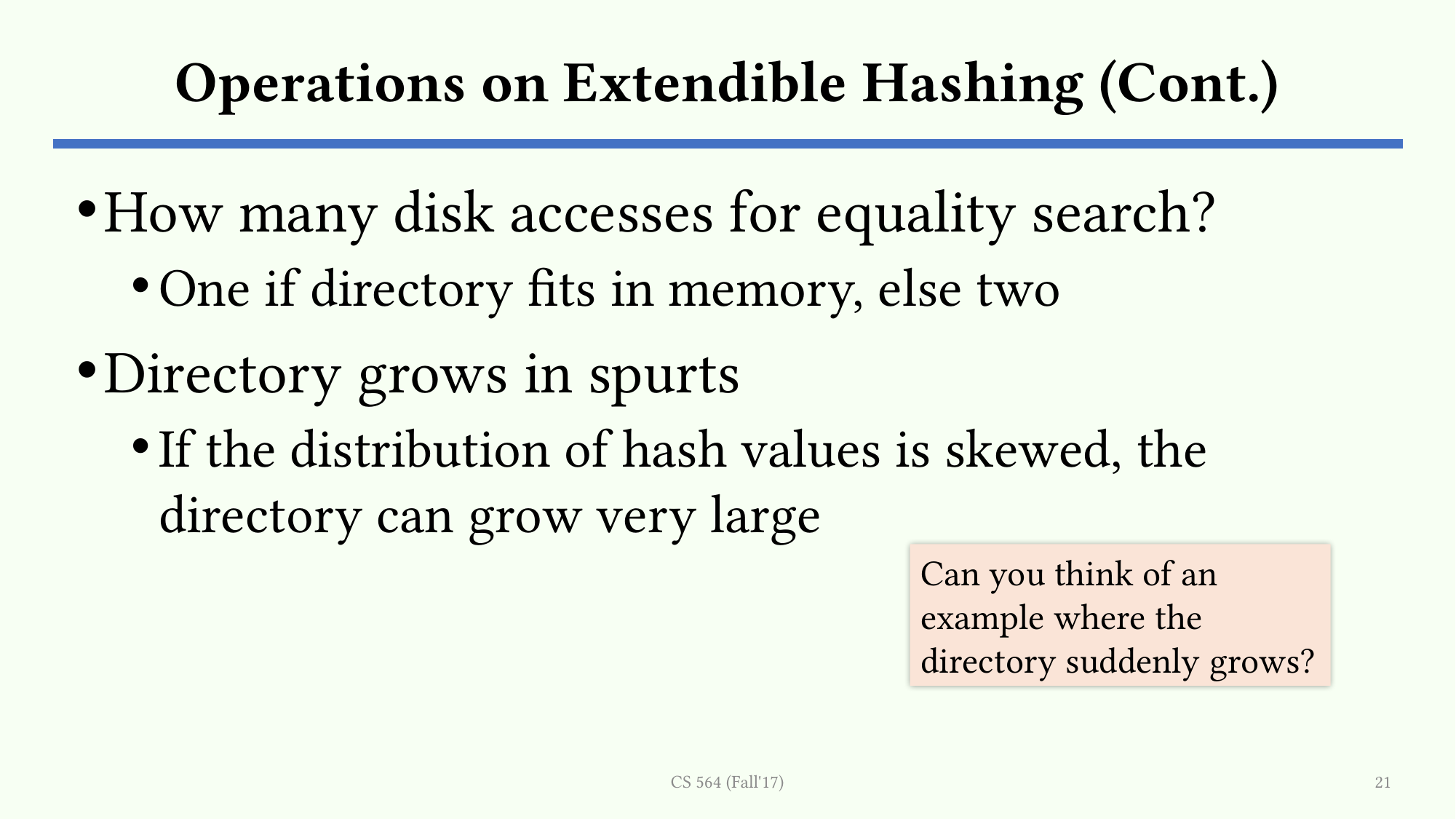

# Operations on Extendible Hashing (Cont.)
How many disk accesses for equality search?
One if directory fits in memory, else two
Directory grows in spurts
If the distribution of hash values is skewed, the directory can grow very large
Can you think of an example where the directory suddenly grows?
CS 564 (Fall'17)
21